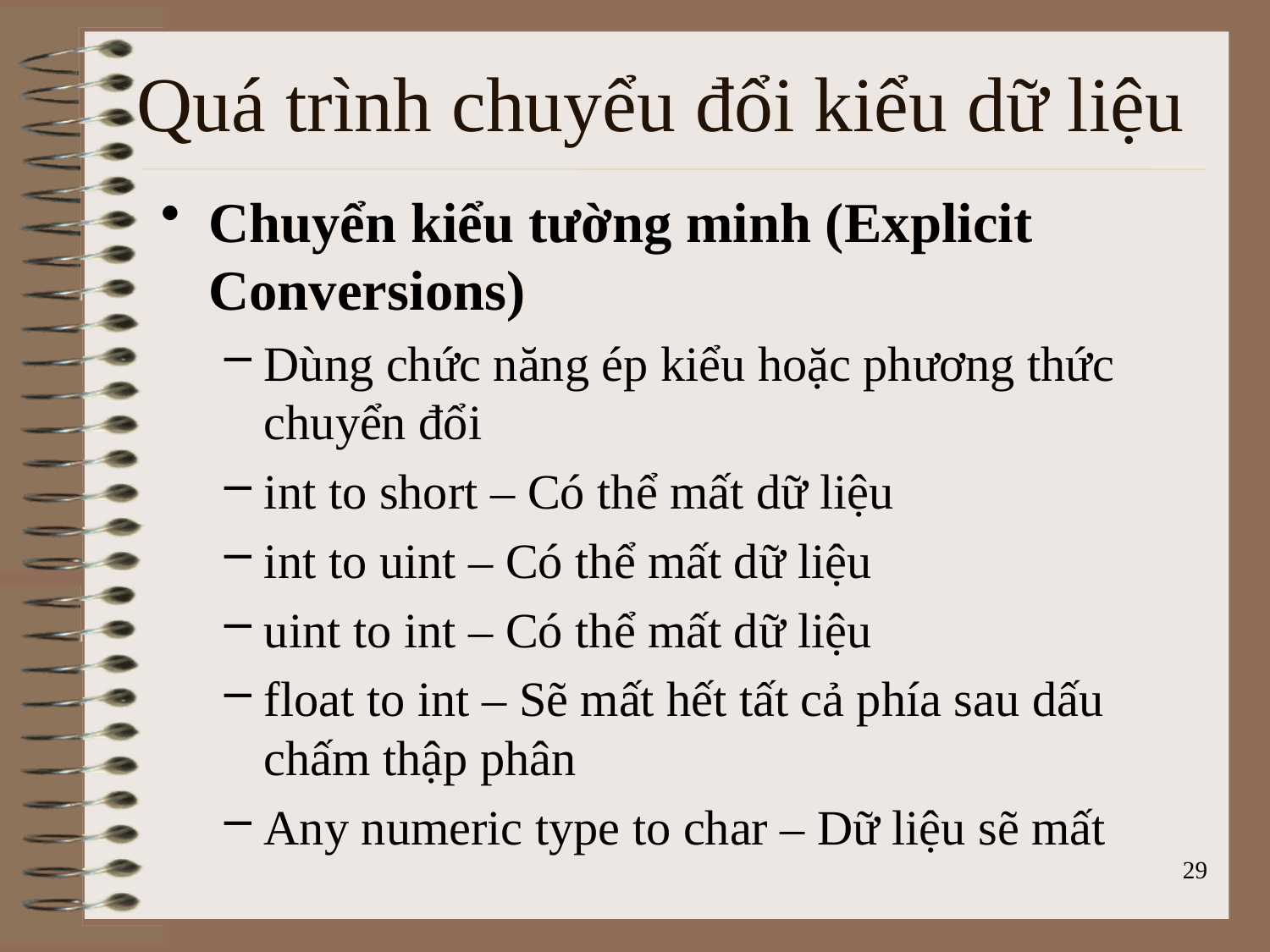

# Quá trình chuyểu đổi kiểu dữ liệu
Chuyển kiểu tường minh (Explicit Conversions)
Dùng chức năng ép kiểu hoặc phương thức chuyển đổi
int to short – Có thể mất dữ liệu
int to uint – Có thể mất dữ liệu
uint to int – Có thể mất dữ liệu
float to int – Sẽ mất hết tất cả phía sau dấu chấm thập phân
Any numeric type to char – Dữ liệu sẽ mất
29